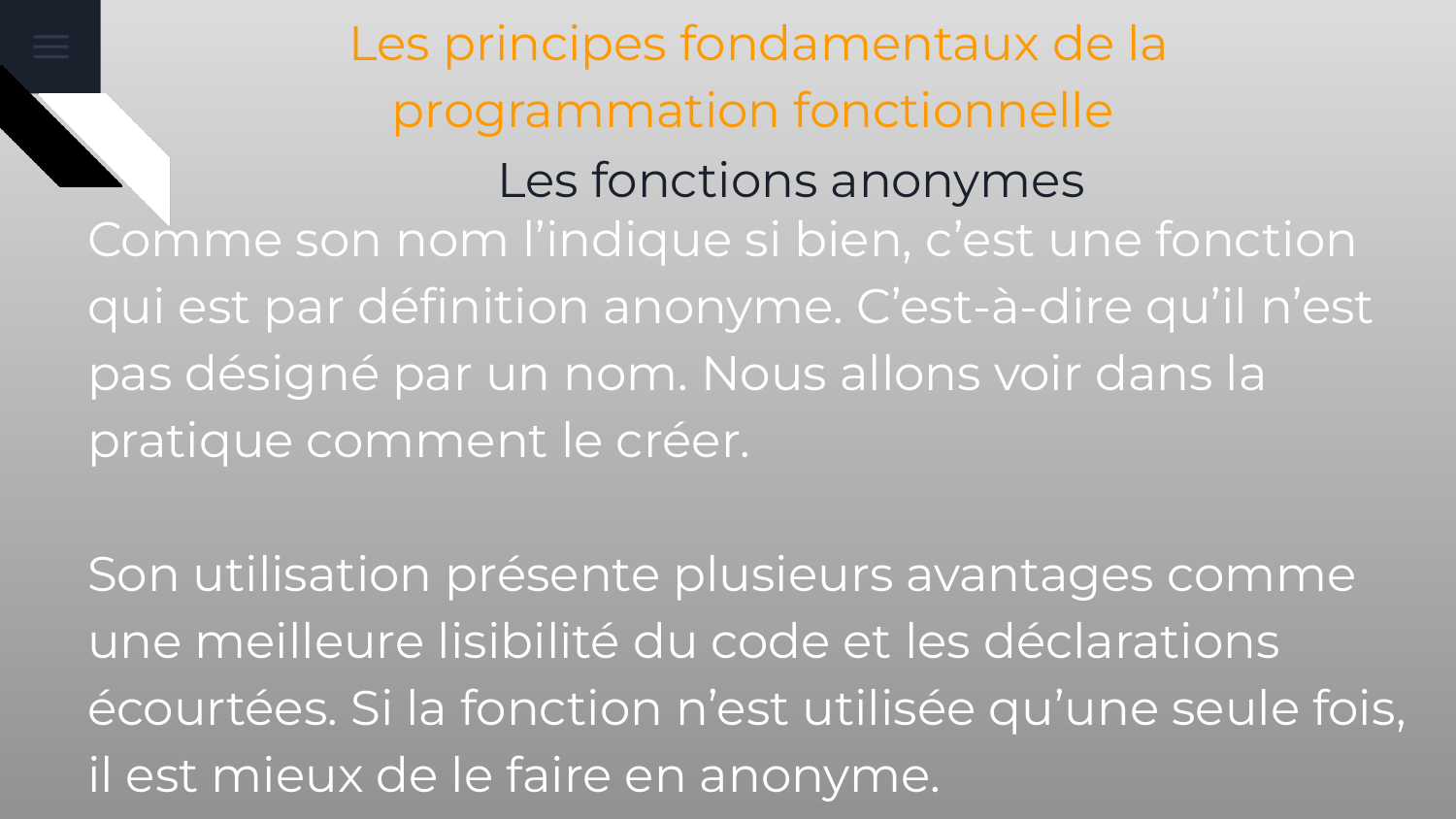

# Les principes fondamentaux de la programmation fonctionnelle

Les fonctions anonymes
Comme son nom l’indique si bien, c’est une fonction qui est par définition anonyme. C’est-à-dire qu’il n’est pas désigné par un nom. Nous allons voir dans la pratique comment le créer.

Son utilisation présente plusieurs avantages comme une meilleure lisibilité du code et les déclarations écourtées. Si la fonction n’est utilisée qu’une seule fois, il est mieux de le faire en anonyme.